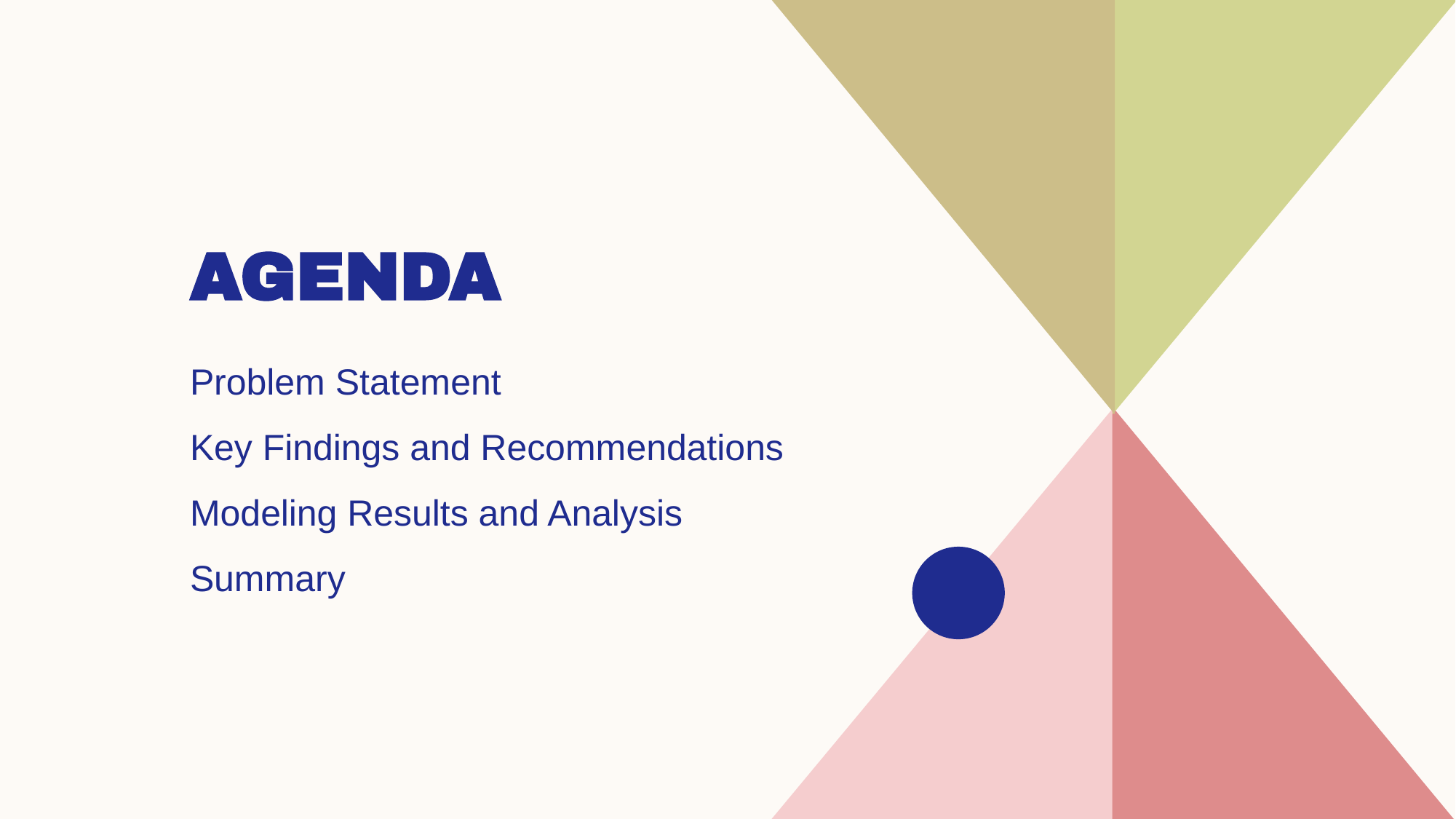

# AGENDA
Problem Statement
Key Findings and Recommendations
​Modeling Results and Analysis
​Summary​